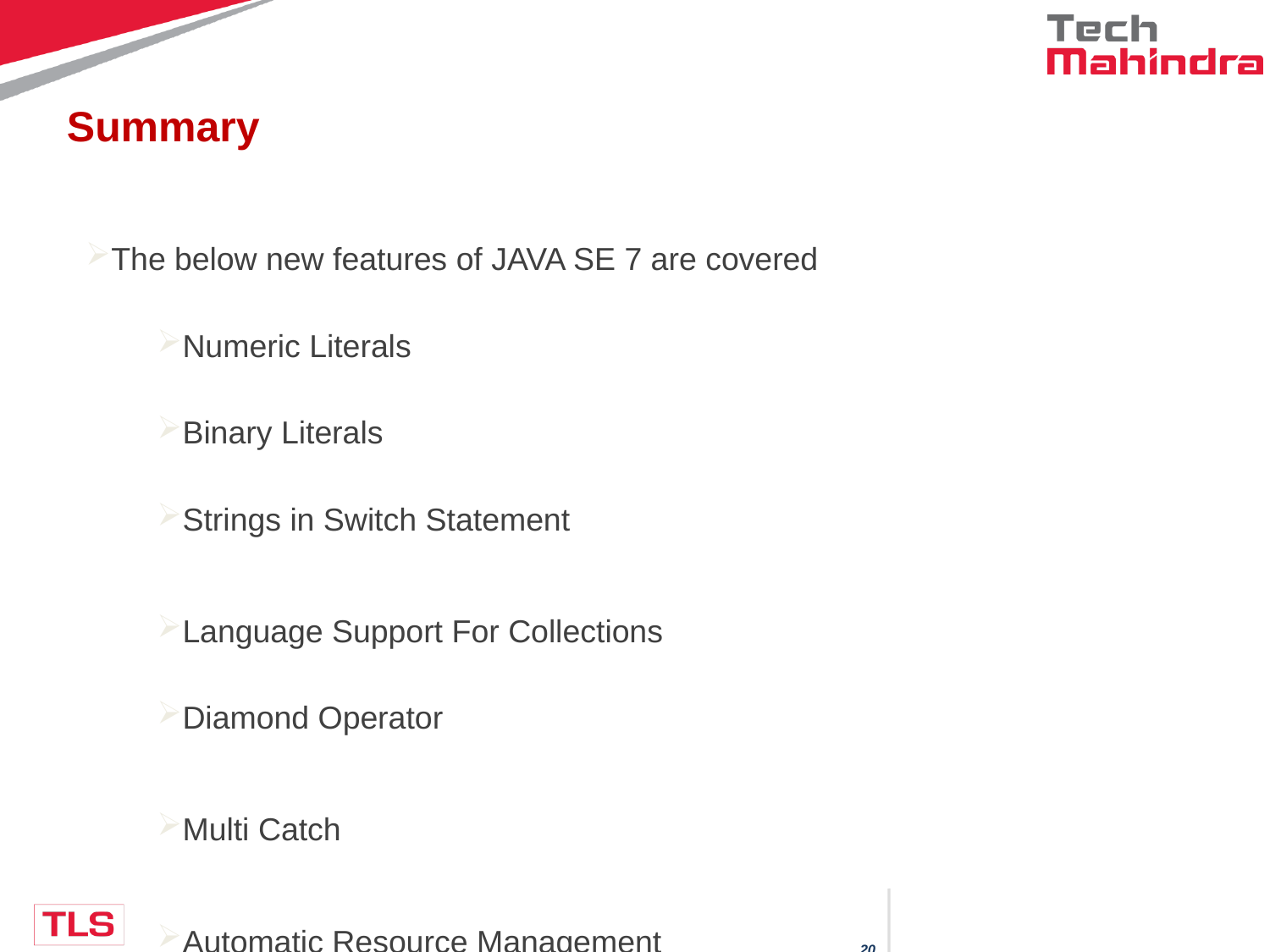

# Summary

The below new features of JAVA SE 7 are covered

Numeric Literals

Binary Literals

Strings in Switch Statement

Language Support For Collections

Diamond Operator

Multi Catch

Automatic Resource Management